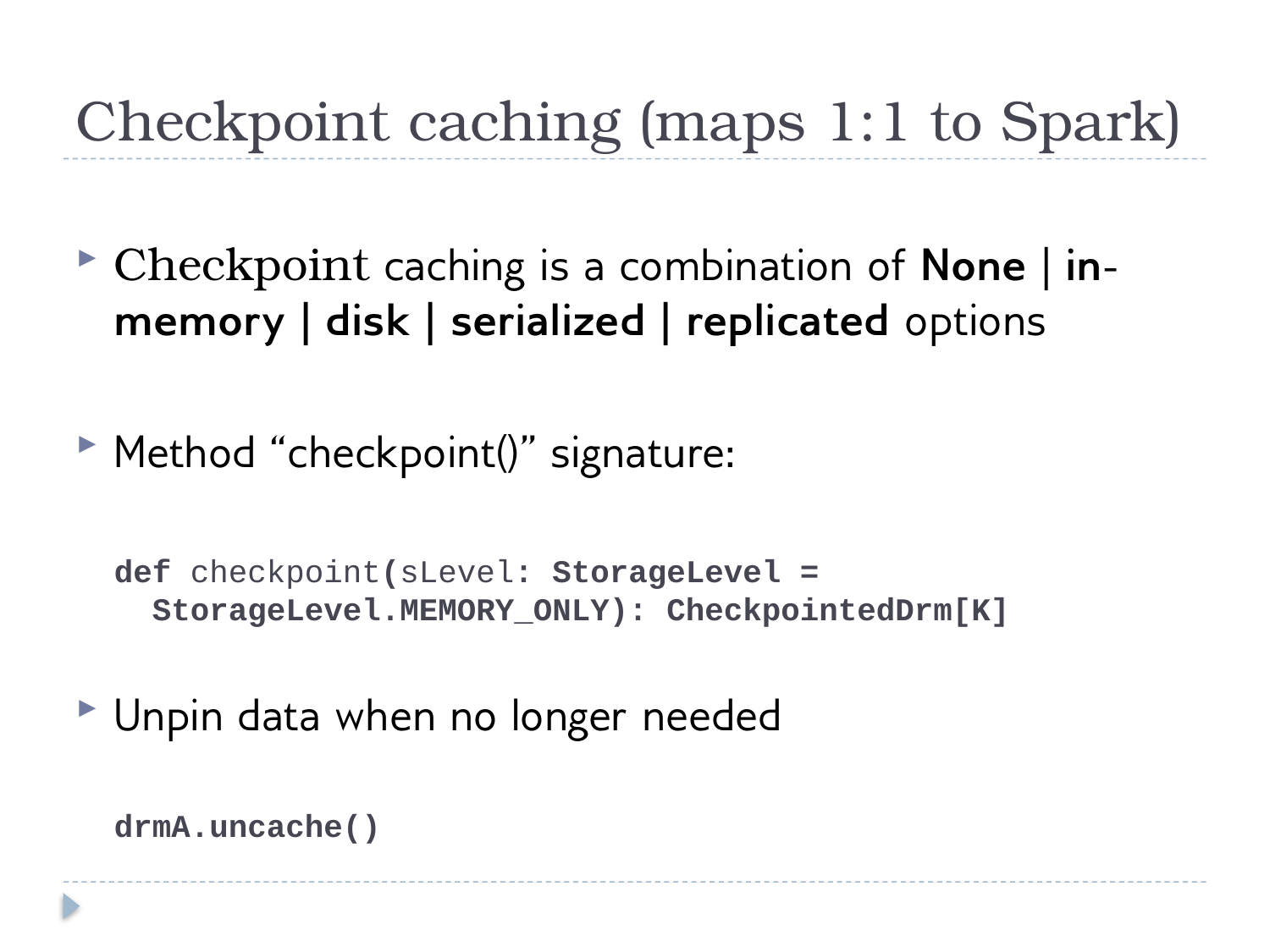

# Checkpoint caching (maps 1:1 to Spark)

Checkpoint caching is a combination of None | in-memory | disk | serialized | replicated options

Method “checkpoint()” signature:

def checkpoint(sLevel: StorageLevel = StorageLevel.MEMORY_ONLY): CheckpointedDrm[K]

Unpin data when no longer needed

drmA.uncache()